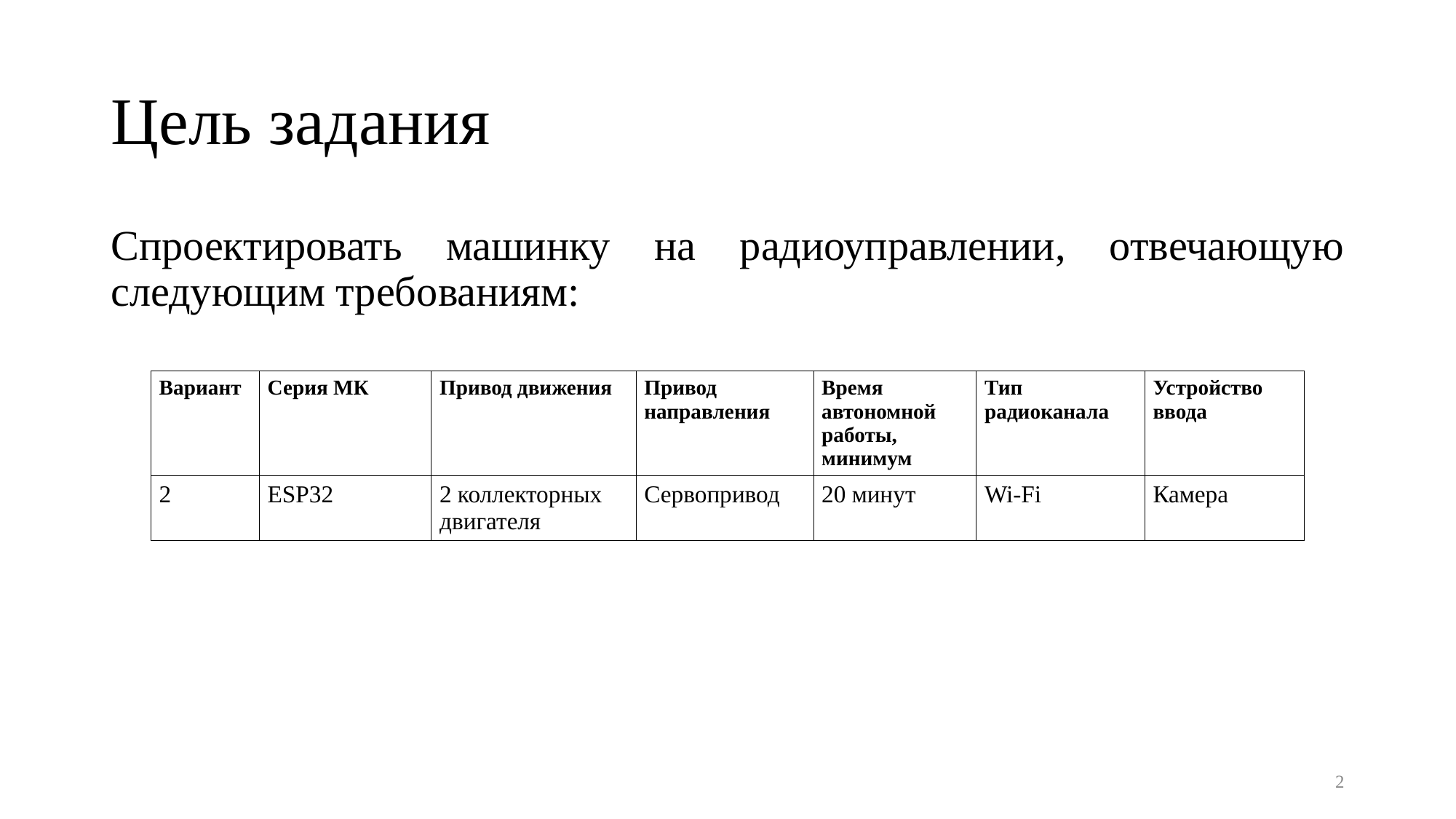

# Цель задания
Спроектировать машинку на радиоуправлении, отвечающую следующим требованиям:
| Вариант | Серия МК | Привод движения | Привод направления | Время автономной работы, минимум | Тип радиоканала | Устройство ввода |
| --- | --- | --- | --- | --- | --- | --- |
| 2 | ESP32 | 2 коллекторных двигателя | Сервопривод | 20 минут | Wi-Fi | Камера |
2